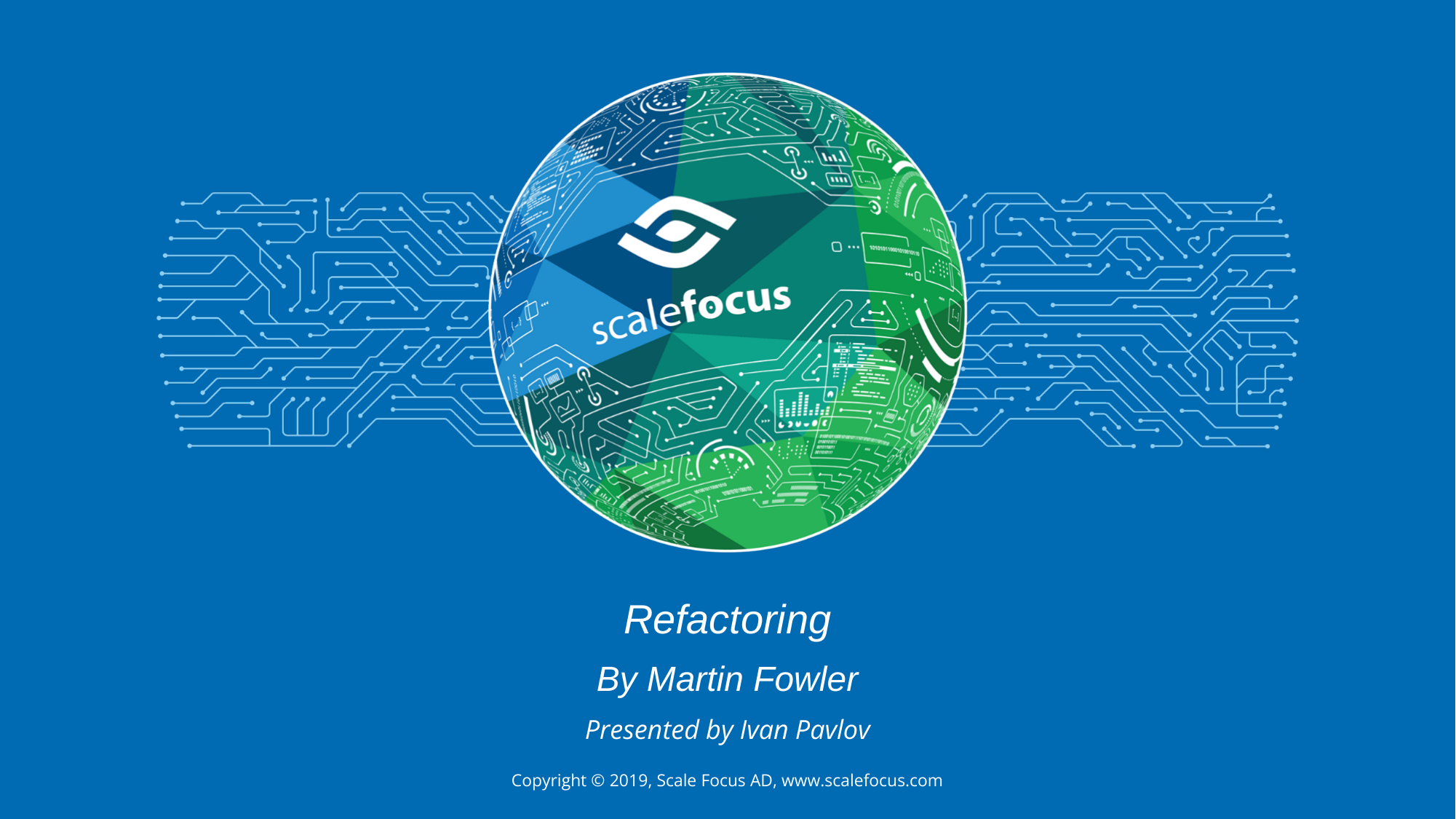

Refactoring
By Martin Fowler
Presented by Ivan Pavlov